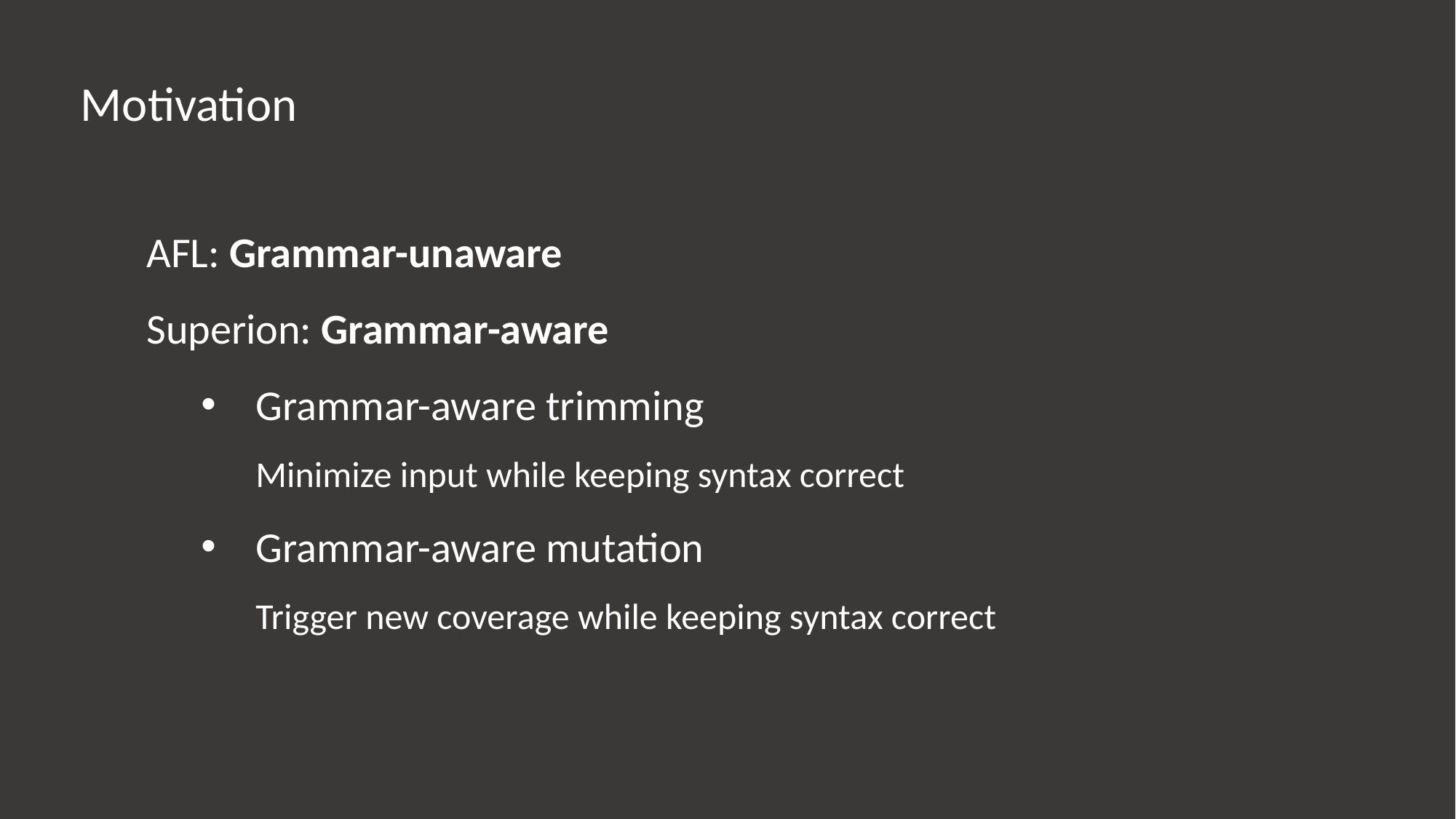

Motivation
AFL: Grammar-unaware
Superion: Grammar-aware
Grammar-aware trimming
Minimize input while keeping syntax correct
Grammar-aware mutation
Trigger new coverage while keeping syntax correct